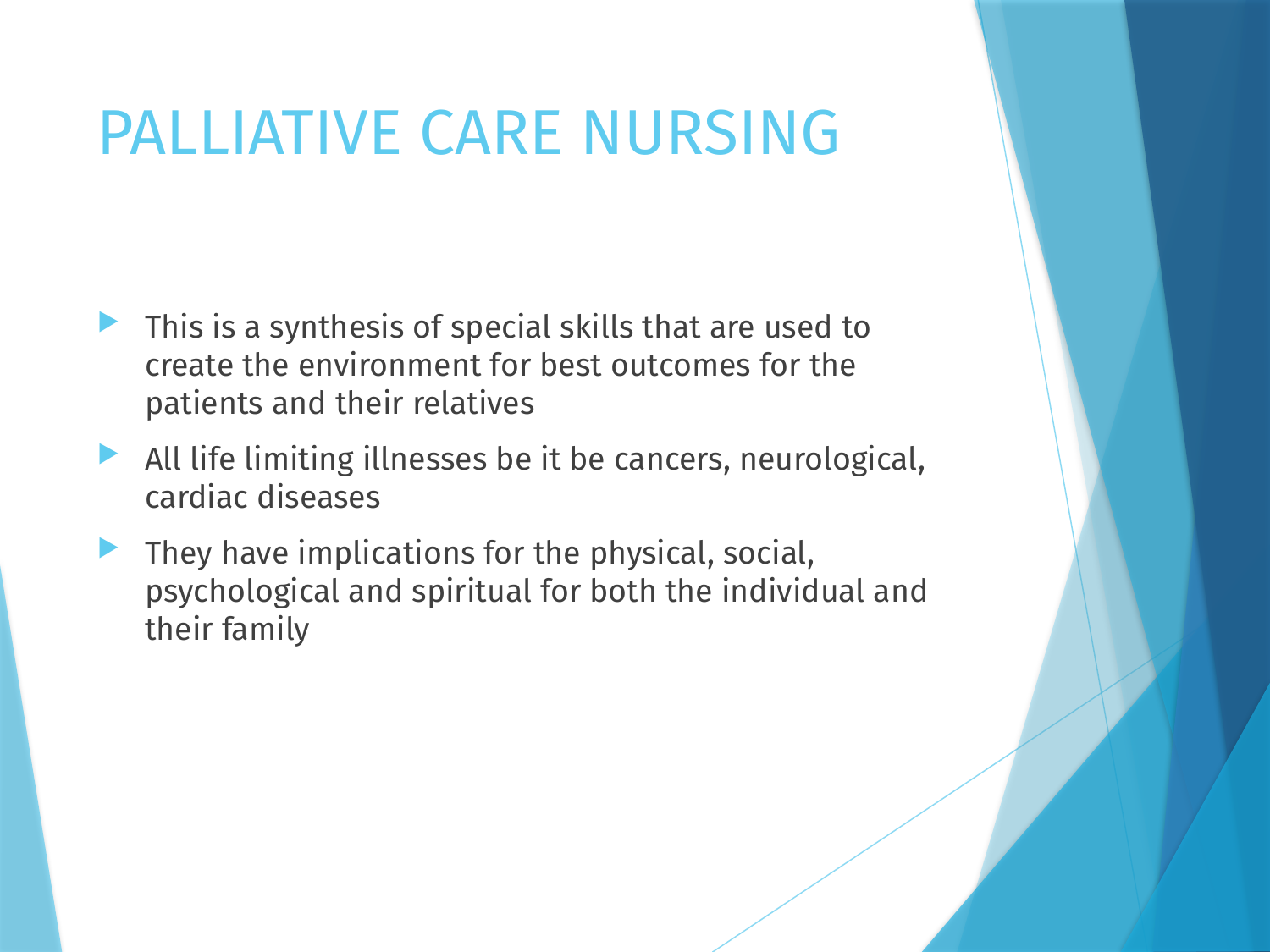

# PALLIATIVE CARE NURSING
This is a synthesis of special skills that are used to create the environment for best outcomes for the patients and their relatives
All life limiting illnesses be it be cancers, neurological, cardiac diseases
They have implications for the physical, social, psychological and spiritual for both the individual and their family